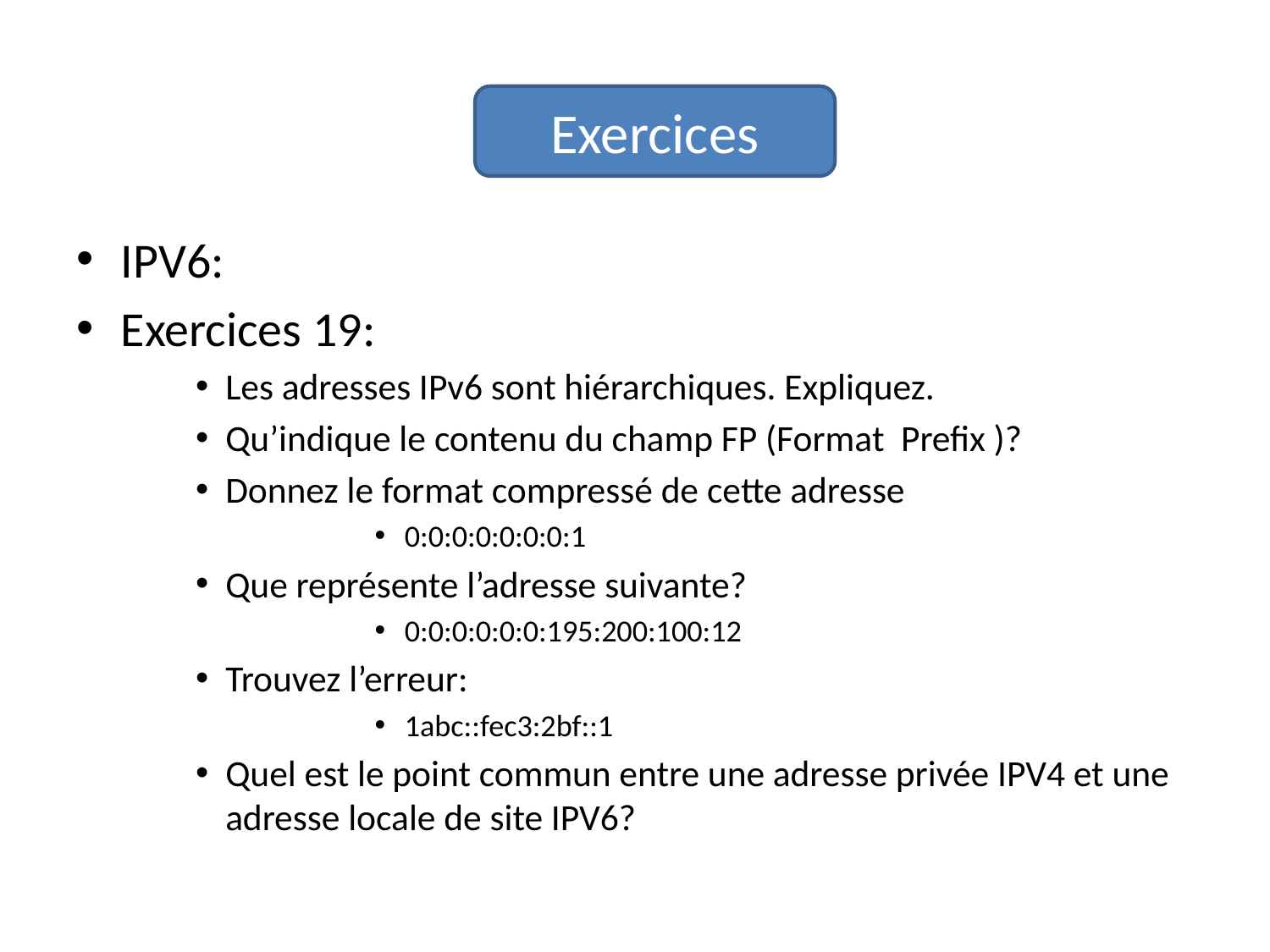

#
Exercices
IPV6:
Exercices 19:
Les adresses IPv6 sont hiérarchiques. Expliquez.
Qu’indique le contenu du champ FP (Format  Prefix )?
Donnez le format compressé de cette adresse
0:0:0:0:0:0:0:1
Que représente l’adresse suivante?
0:0:0:0:0:0:195:200:100:12
Trouvez l’erreur:
1abc::fec3:2bf::1
Quel est le point commun entre une adresse privée IPV4 et une adresse locale de site IPV6?